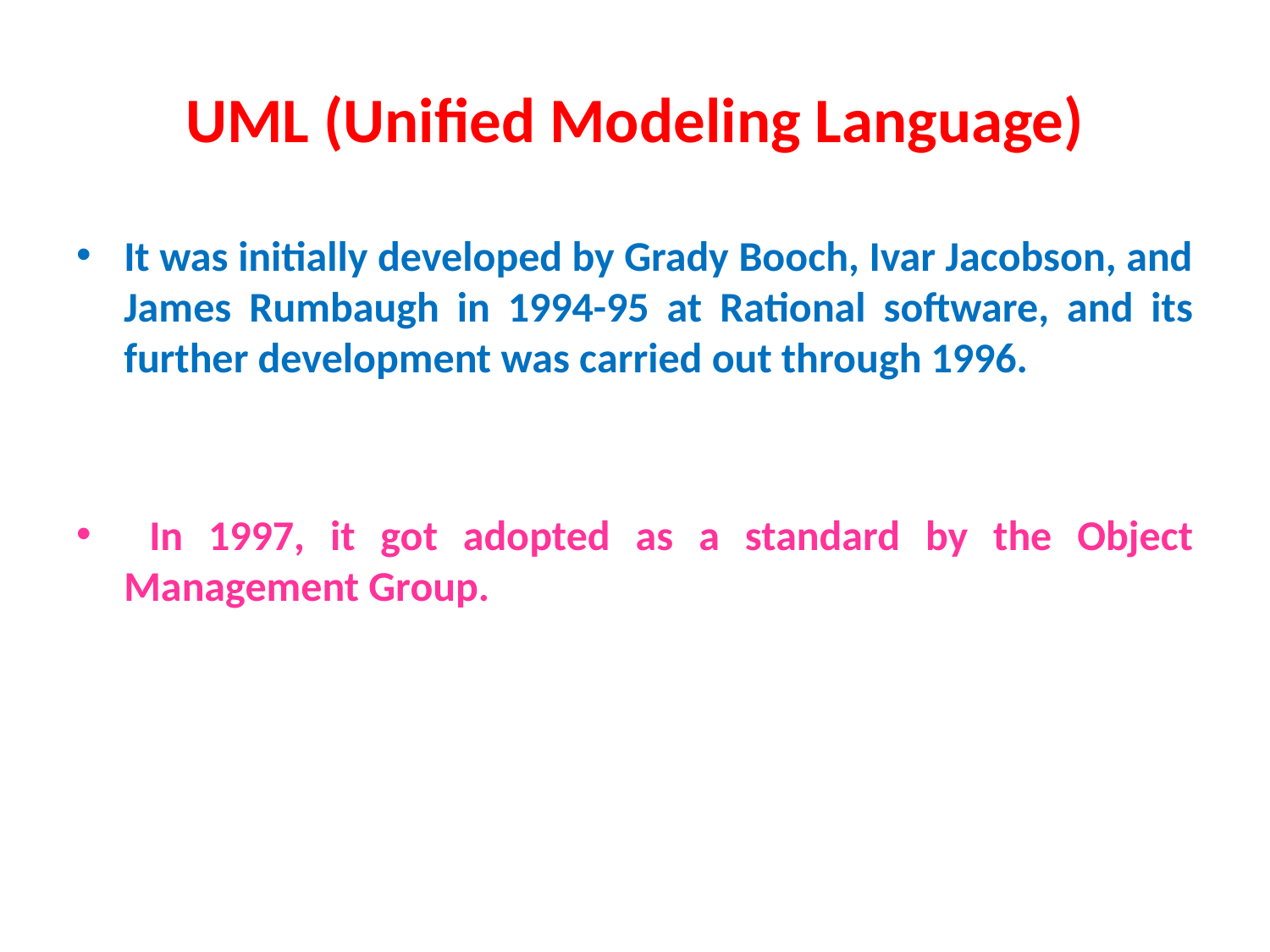

# UML (Unified Modeling Language)
It was initially developed by Grady Booch, Ivar Jacobson, and James Rumbaugh in 1994-95 at Rational software, and its further development was carried out through 1996.

 In 1997, it got adopted as a standard by the Object Management Group.